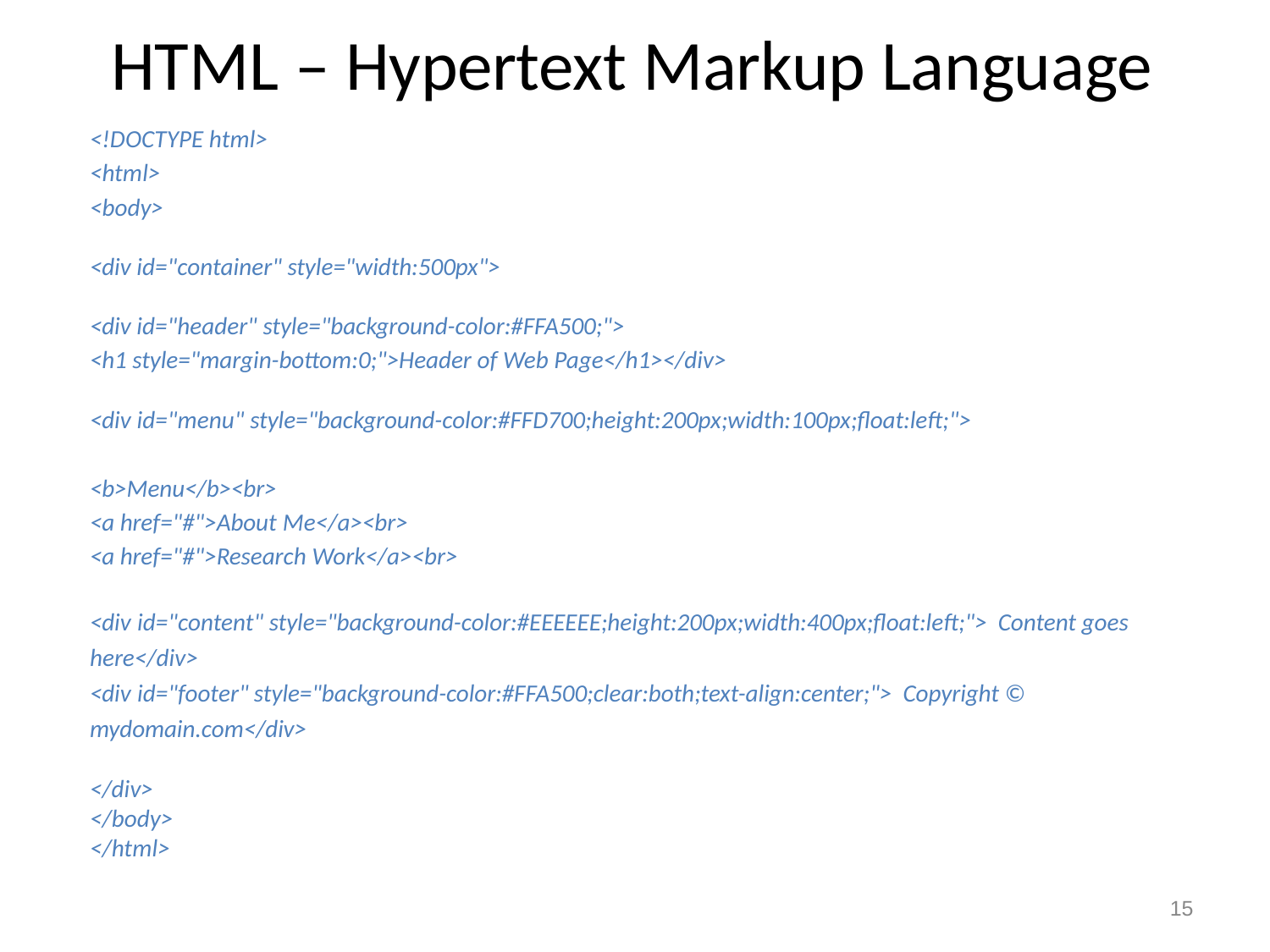

# HTML – Hypertext Markup Language
<!DOCTYPE html>
<html>
<body>

<div id="container" style="width:500px">

<div id="header" style="background-color:#FFA500;">
<h1 style="margin-bottom:0;">Header of Web Page</h1></div>

<div id="menu" style="background-color:#FFD700;height:200px;width:100px;float:left;">

<b>Menu</b><br>
<a href="#">About Me</a><br>
<a href="#">Research Work</a><br>

<div id="content" style="background-color:#EEEEEE;height:200px;width:400px;float:left;">  Content goes here</div>
<div id="footer" style="background-color:#FFA500;clear:both;text-align:center;">  Copyright © mydomain.com</div>

</div>
</body>
</html>
15